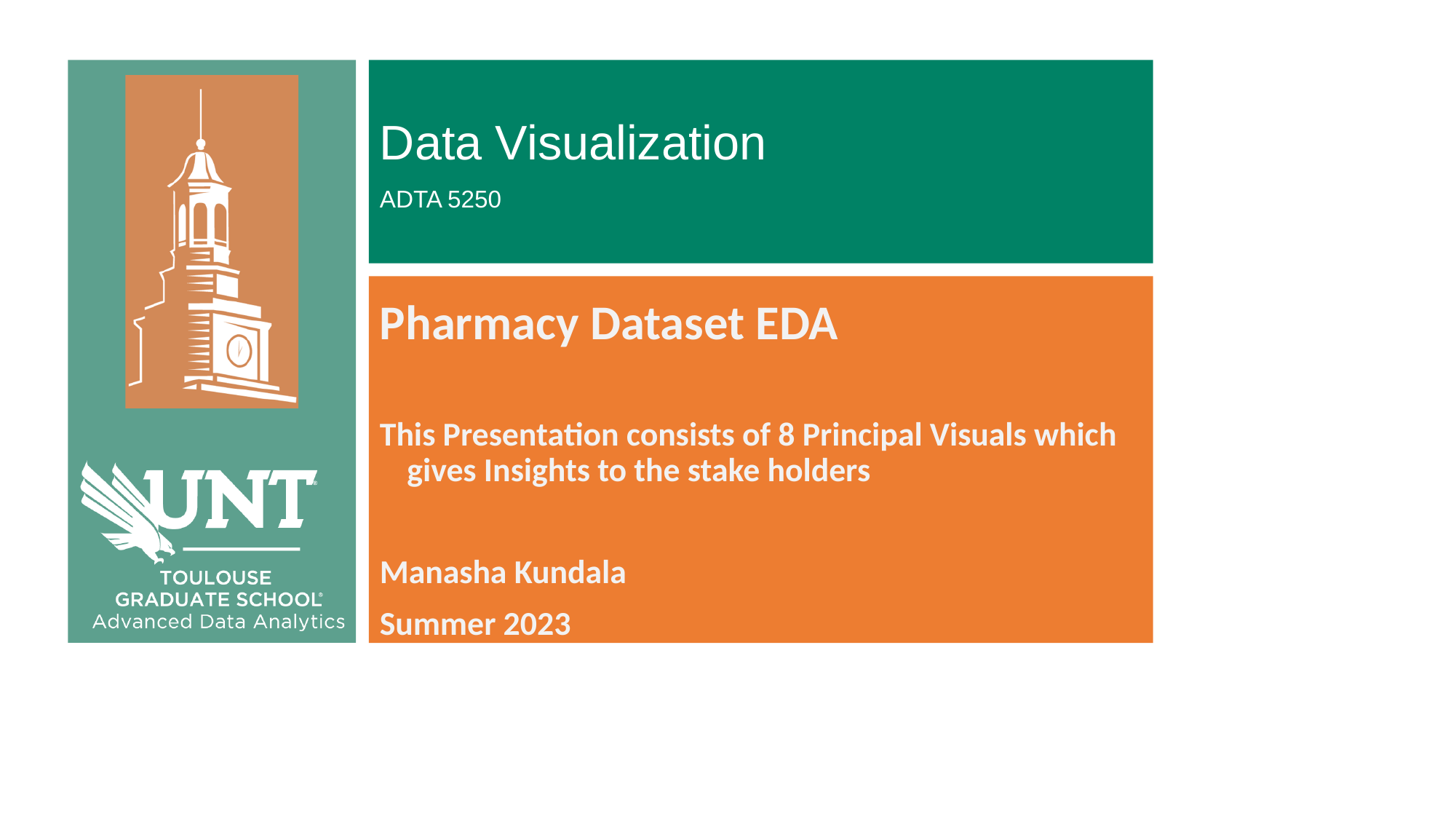

# Data Visualization ADTA 5250
Pharmacy Dataset EDA

This Presentation consists of 8 Principal Visuals which gives Insights to the stake holders

Manasha Kundala
Summer 2023